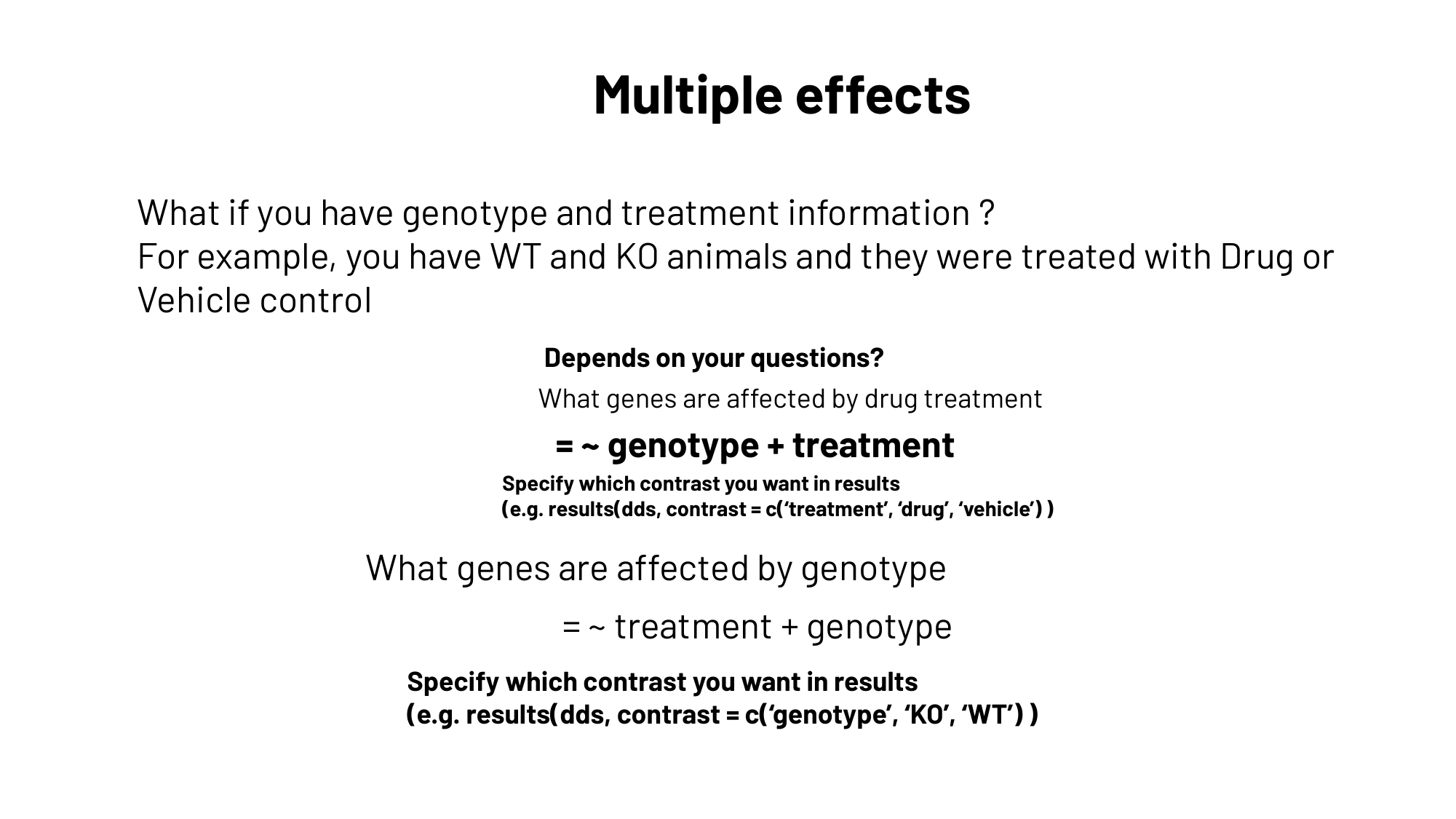

Multiple effects
What if you have genotype and treatment information ?
For example, you have WT and KO animals and they were treated with Drug or Vehicle control
Depends on your questions?
What genes are affected by drug treatment
  = ~ genotype + treatment
Specify which contrast you want in results
(e.g. results(dds, contrast = c(‘treatment’, ‘drug’, ‘vehicle’) )
What genes are affected by genotype
  = ~ treatment + genotype
Specify which contrast you want in results
(e.g. results(dds, contrast = c(‘genotype’, ‘KO’, ‘WT’) )